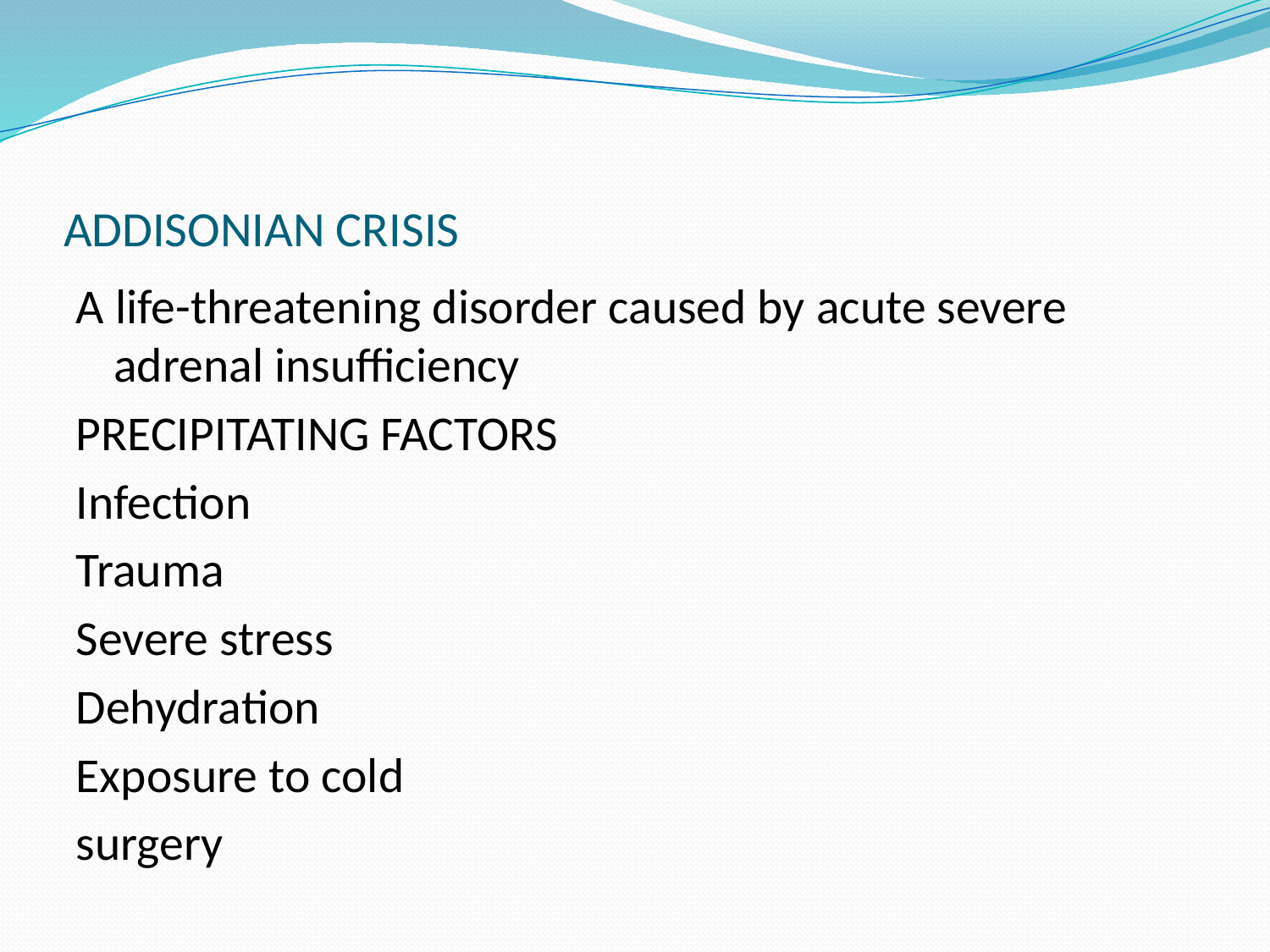

# ADDISONIAN CRISIS
A life-threatening disorder caused by acute severe adrenal insufficiency
PRECIPITATING FACTORS
Infection
Trauma
Severe stress
Dehydration
Exposure to cold
surgery